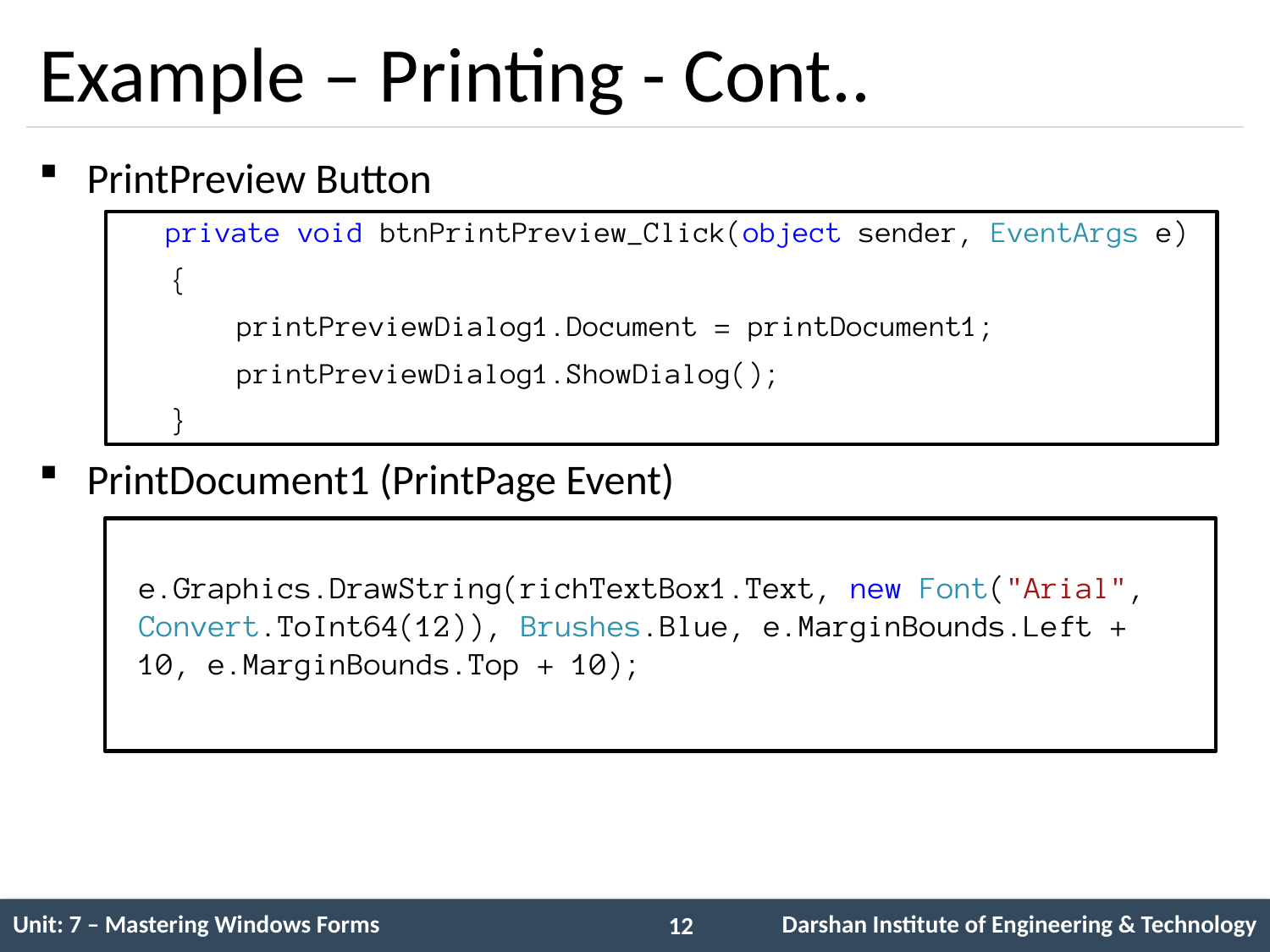

# Example – Printing - Cont..
PrintPreview Button
	private void btnPrintPreview_Click(object sender, EventArgs e)
        {
            printPreviewDialog1.Document = printDocument1;
            printPreviewDialog1.ShowDialog();
        }
PrintDocument1 (PrintPage Event)

e.Graphics.DrawString(richTextBox1.Text, new Font("Arial", Convert.ToInt64(12)), Brushes.Blue, e.MarginBounds.Left + 10, e.MarginBounds.Top + 10);